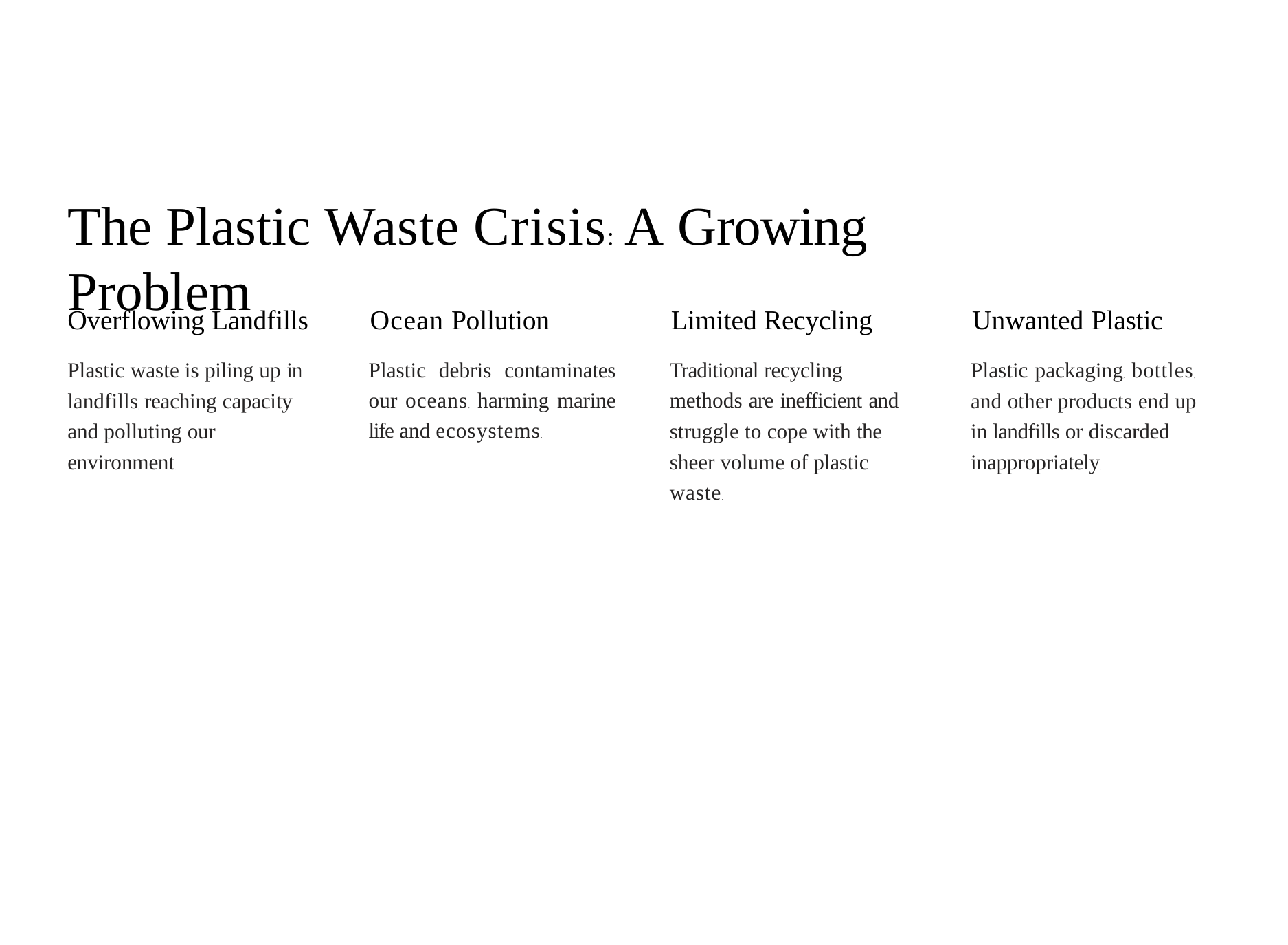

# The Plastic Waste Crisis: A Growing Problem
Overflowing Landfills	Ocean Pollution	Limited Recycling	Unwanted Plastic
Plastic waste is piling up in landfills, reaching capacity and polluting our environment.
Plastic debris contaminates our oceans, harming marine life and ecosystems.
Traditional recycling methods are inefficient and struggle to cope with the sheer volume of plastic waste.
Plastic packaging, bottles, and other products end up in landfills or discarded inappropriately.